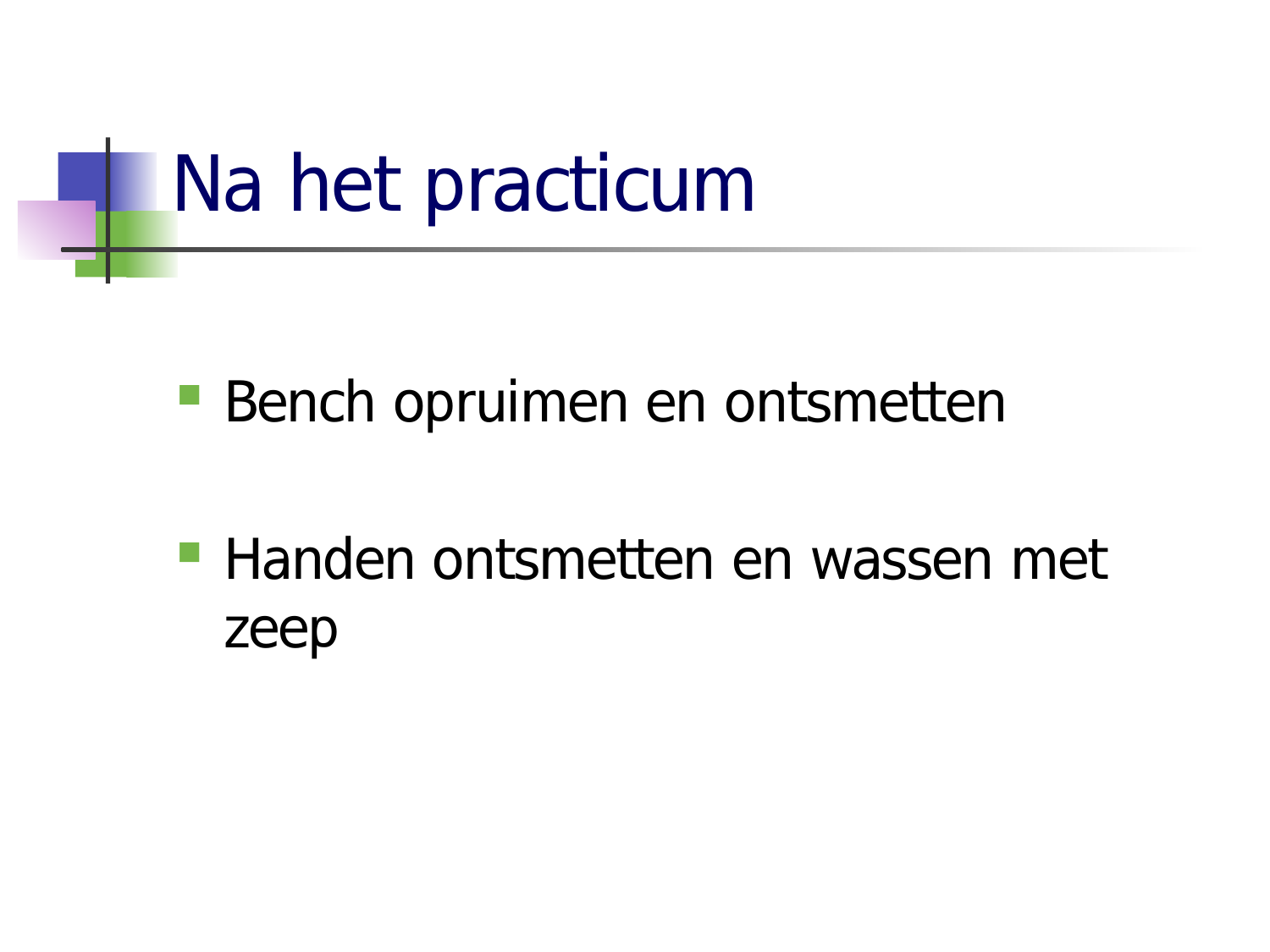

# Na het practicum

Bench opruimen en ontsmetten

Handen ontsmetten en wassen met zeep